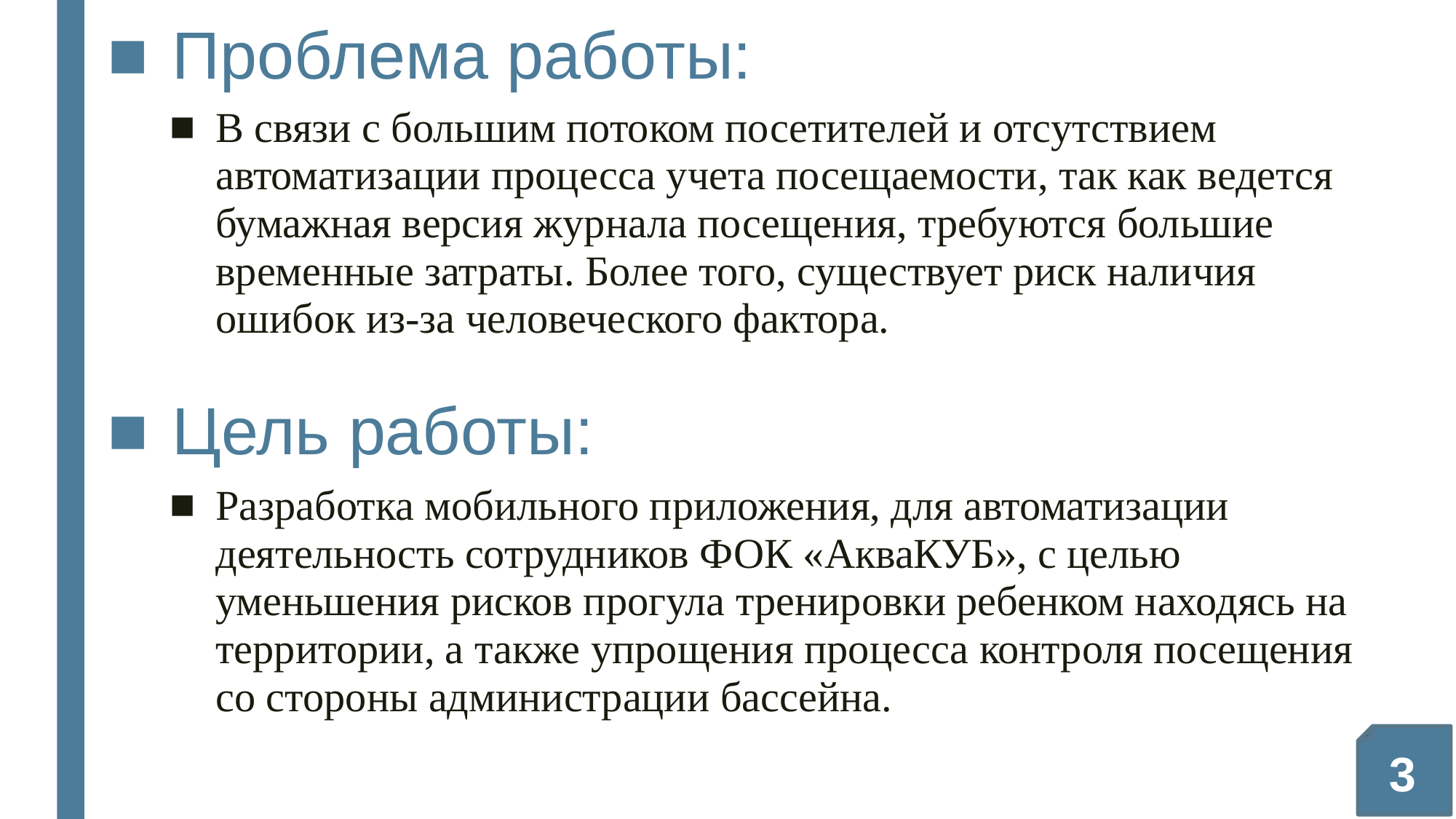

Проблема работы:
В связи с большим потоком посетителей и отсутствием автоматизации процесса учета посещаемости, так как ведется бумажная версия журнала посещения, требуются большие временные затраты. Более того, существует риск наличия ошибок из-за человеческого фактора.

Разработка мобильного приложения, для автоматизации деятельность сотрудников ФОК «АкваКУБ», с целью уменьшения рисков прогула тренировки ребенком находясь на территории, а также упрощения процесса контроля посещения со стороны администрации бассейна.

 Цель работы:

3